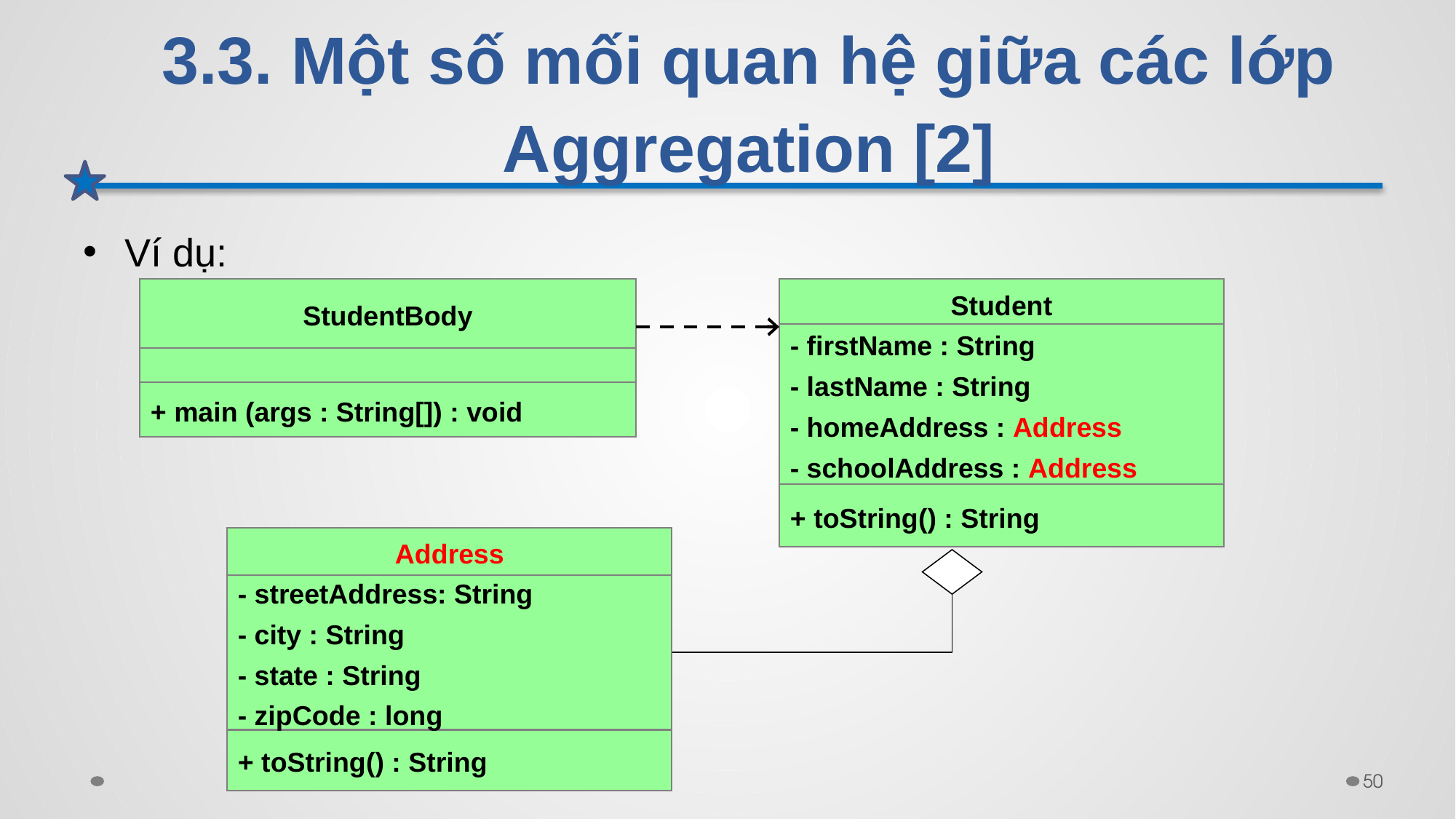

# 3.3. Một số mối quan hệ giữa các lớp Aggregation [2]
Ví dụ:
StudentBody
Student
- firstName : String
- lastName : String
- homeAddress : Address
- schoolAddress : Address

+ main (args : String[]) : void
+ toString() : String
Address

- streetAddress: String
- city : String
- state : String
- zipCode : long
+ toString() : String
50